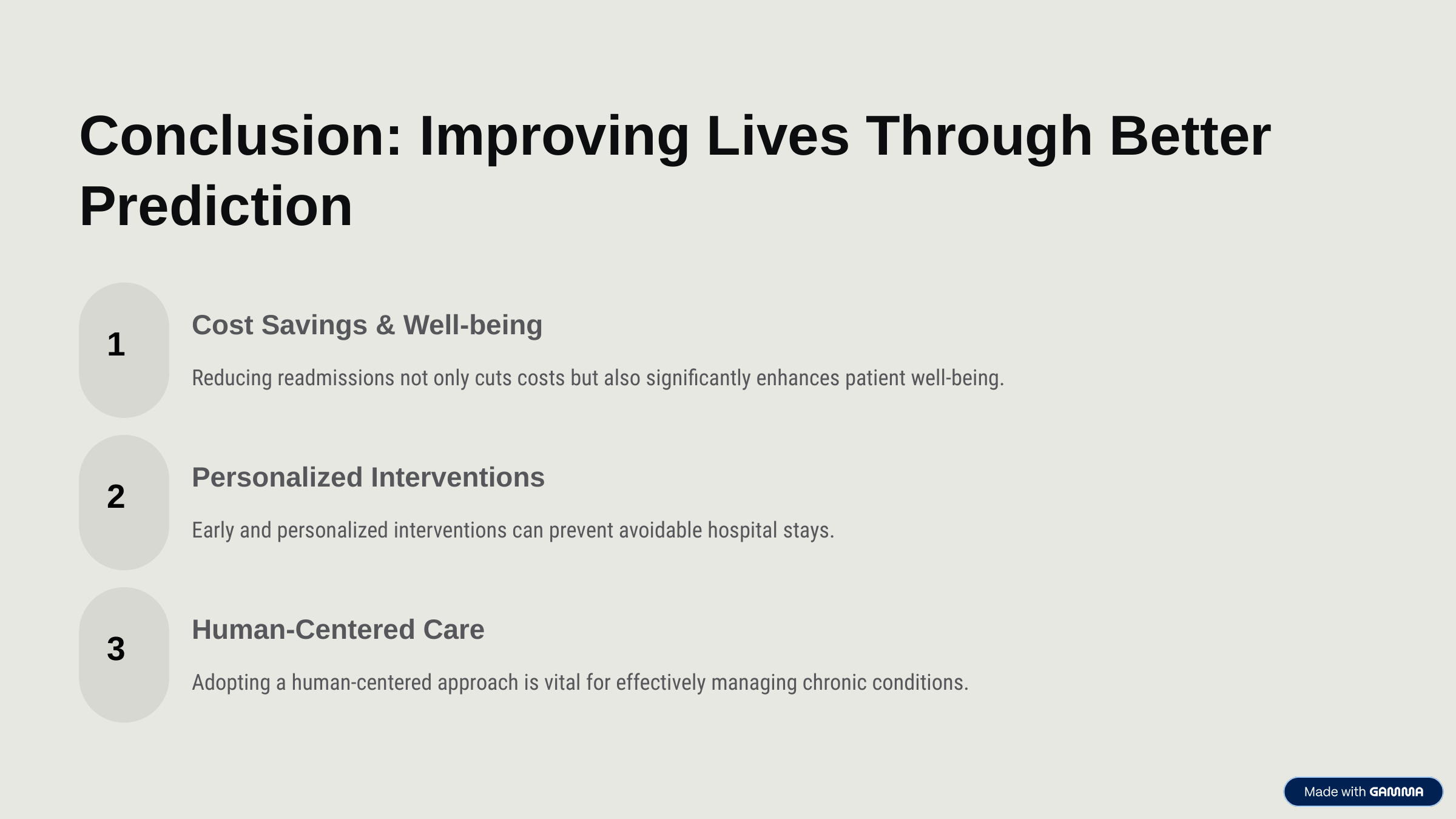

Conclusion: Improving Lives Through Better Prediction

Cost Savings & Well-being
1
Reducing readmissions not only cuts costs but also significantly enhances patient well-being.

Personalized Interventions
2
Early and personalized interventions can prevent avoidable hospital stays.

Human-Centered Care
3
Adopting a human-centered approach is vital for effectively managing chronic conditions.